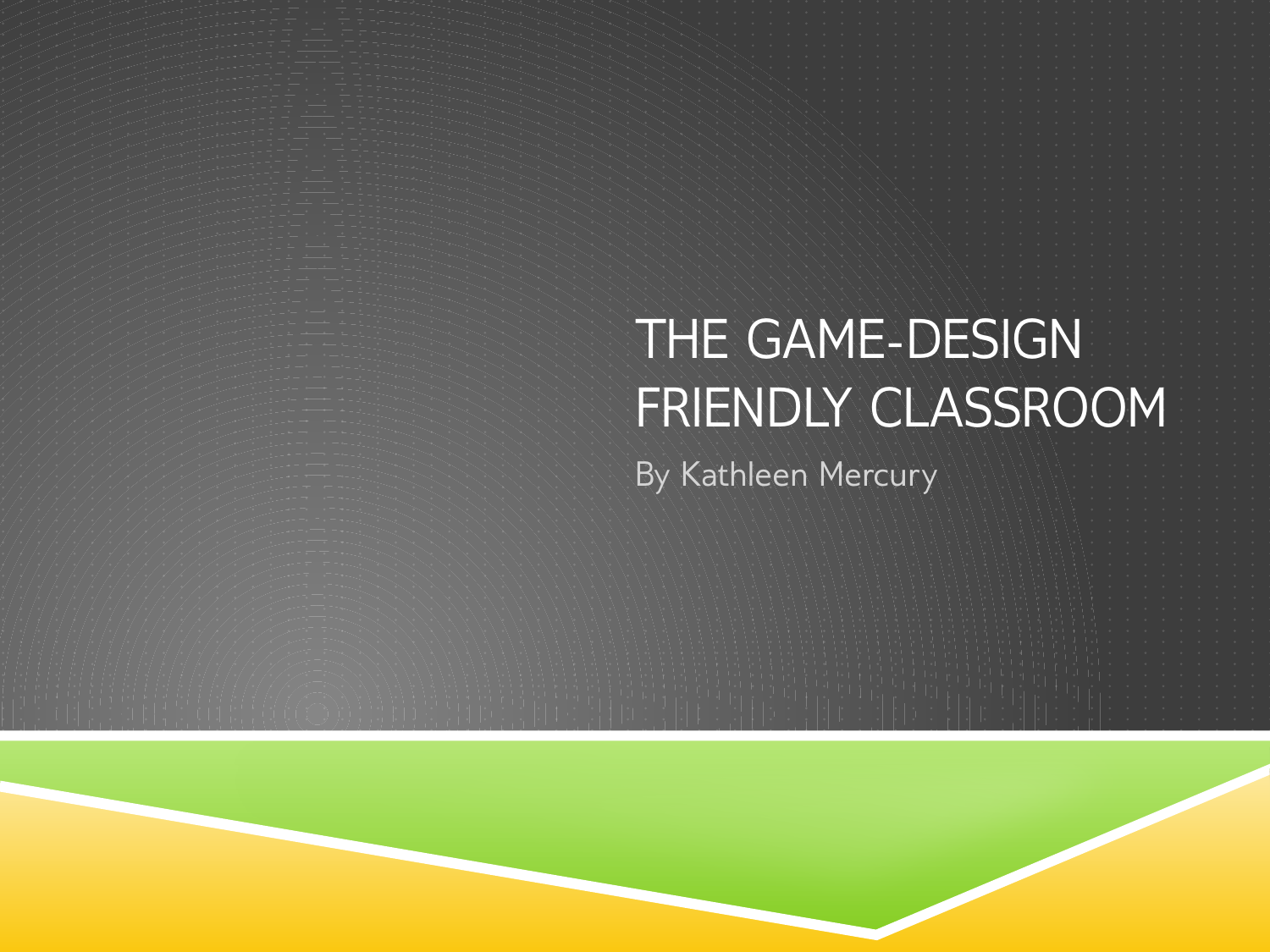

# The game-Design Friendly Classroom
By Kathleen Mercury